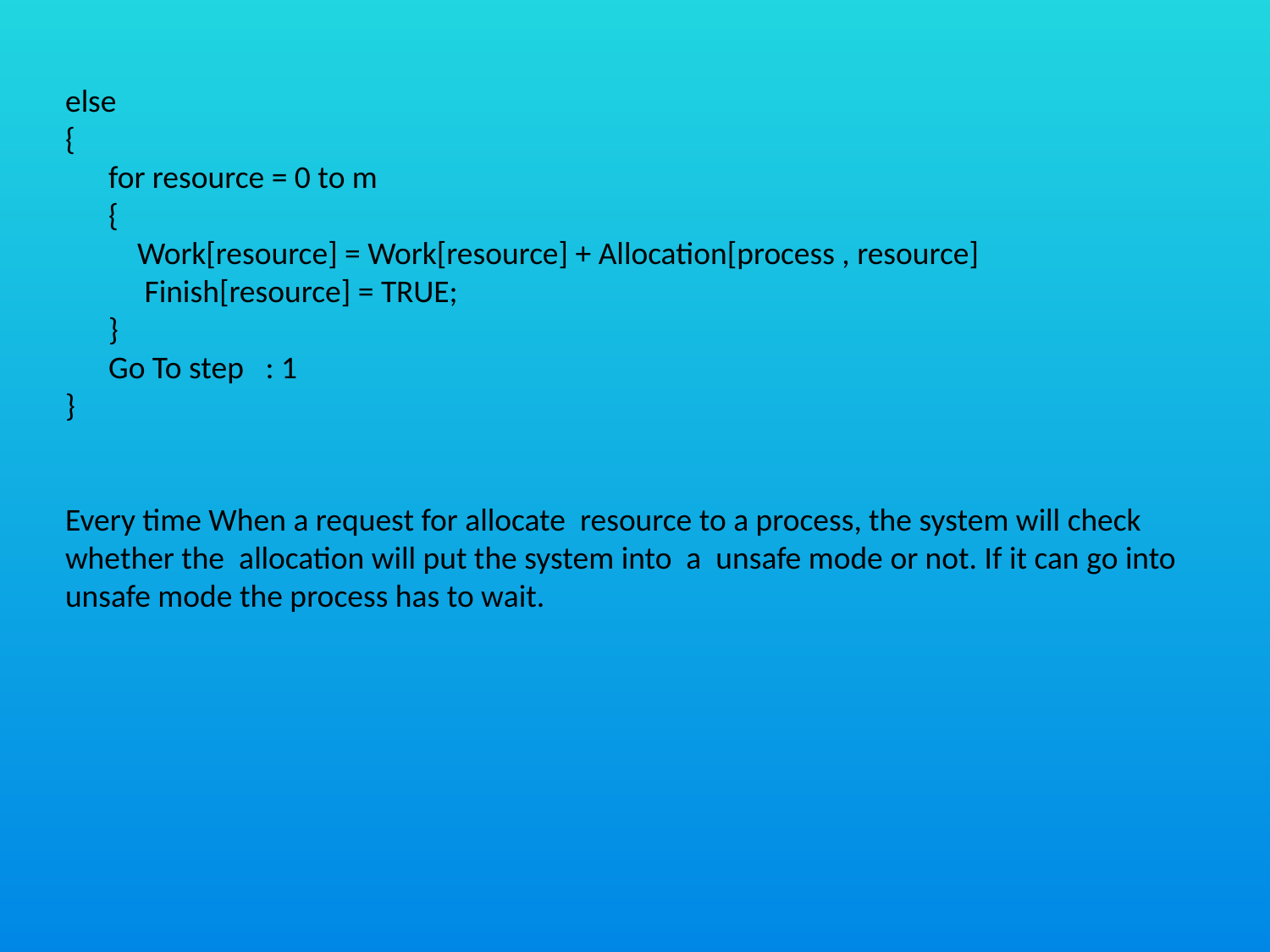

else
{
      for resource = 0 to m
      {
          Work[resource] = Work[resource] + Allocation[process , resource]
           Finish[resource] = TRUE;
      }
      Go To step   : 1
}

Every time When a request for allocate  resource to a process, the system will check whether the  allocation will put the system into  a  unsafe mode or not. If it can go into unsafe mode the process has to wait.